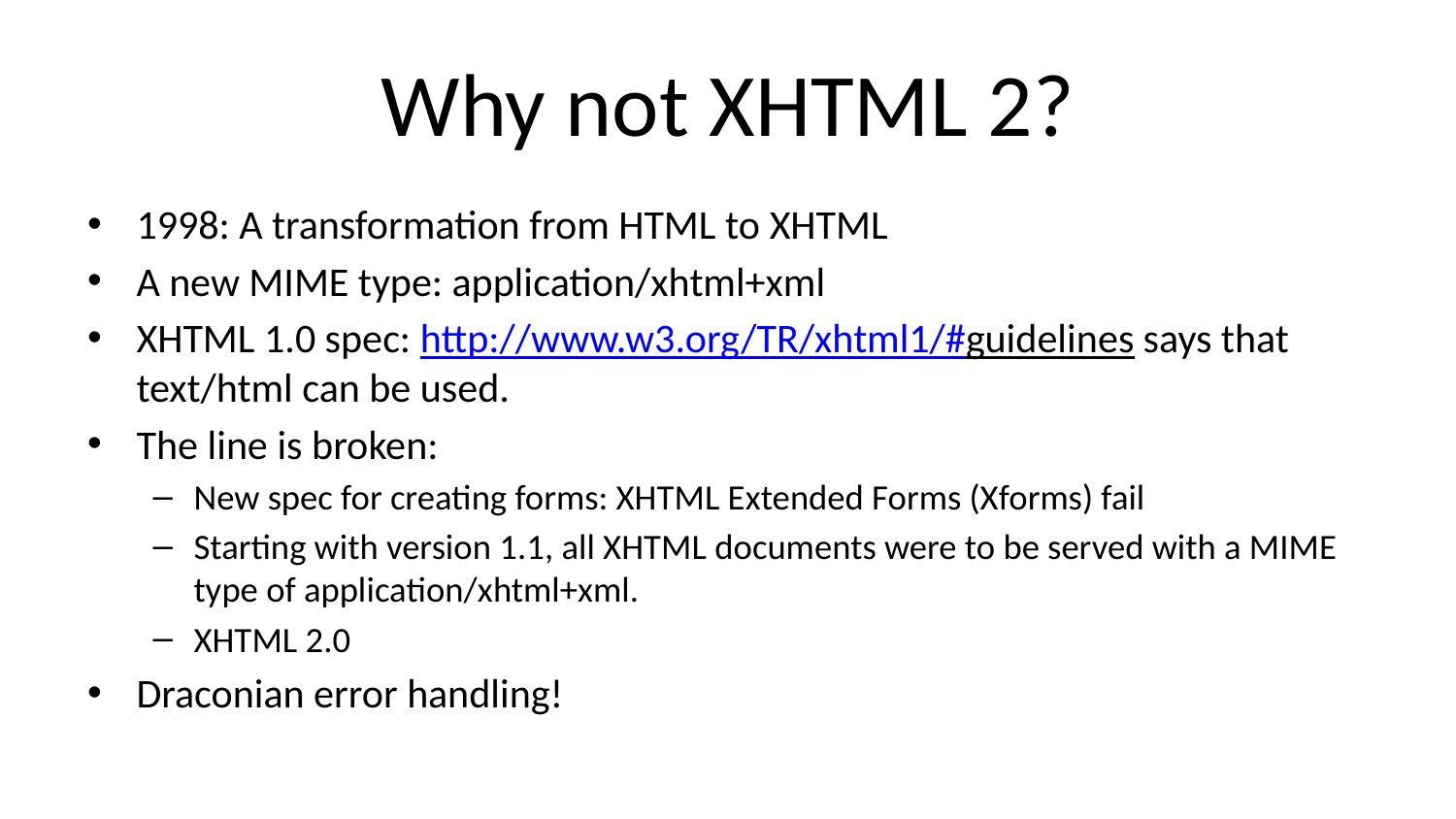

# Why not XHTML 2?
1998: A transformation from HTML to XHTML
A new MIME type: application/xhtml+xml
XHTML 1.0 spec: http://www.w3.org/TR/xhtml1/#guidelines says that text/html can be used.
The line is broken:
New spec for creating forms: XHTML Extended Forms (Xforms) fail
Starting with version 1.1, all XHTML documents were to be served with a MIME type of application/xhtml+xml.
XHTML 2.0
Draconian error handling!